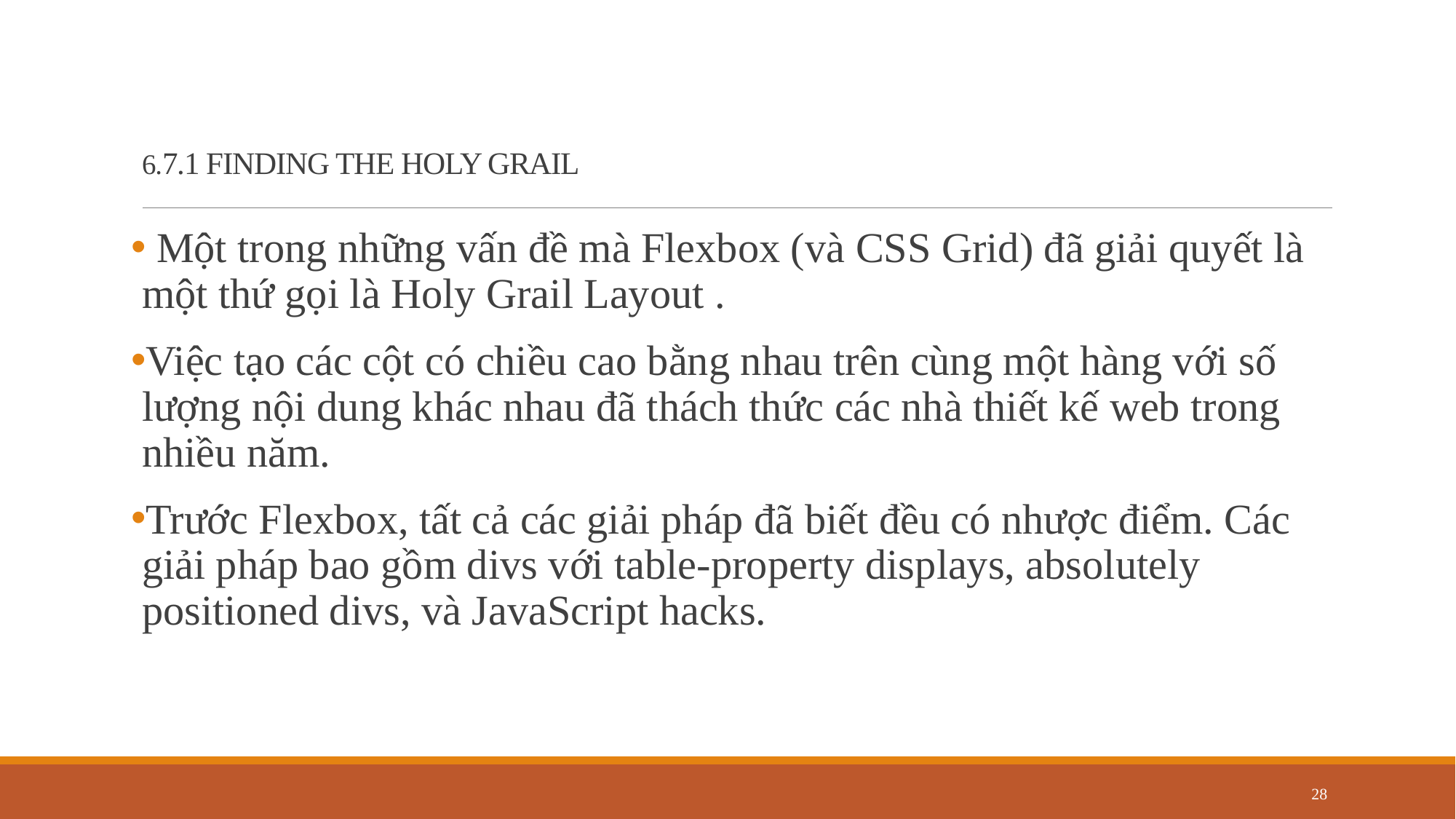

# 6.7.1 FINDING THE HOLY GRAIL
 Một trong những vấn đề mà Flexbox (và CSS Grid) đã giải quyết là một thứ gọi là Holy Grail Layout .
Việc tạo các cột có chiều cao bằng nhau trên cùng một hàng với số lượng nội dung khác nhau đã thách thức các nhà thiết kế web trong nhiều năm.
Trước Flexbox, tất cả các giải pháp đã biết đều có nhược điểm. Các giải pháp bao gồm divs với table-property displays, absolutely positioned divs, và JavaScript hacks.

28